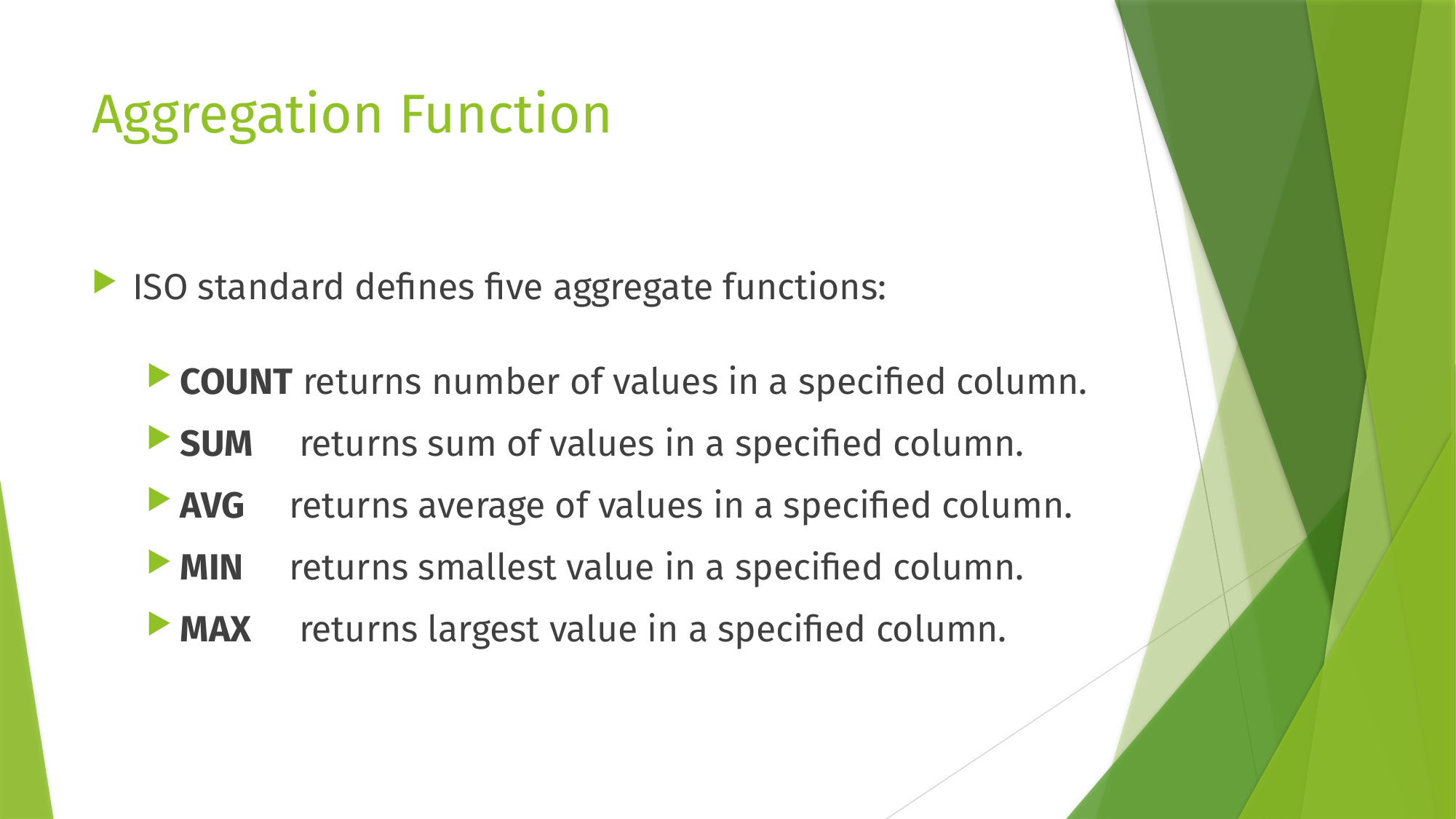

# Aggregation Function
ISO standard defines five aggregate functions:

COUNT returns number of values in a specified column.
SUM	 returns sum of values in a specified column.
AVG	returns average of values in a specified column.
MIN	returns smallest value in a specified column.
MAX	 returns largest value in a specified column.